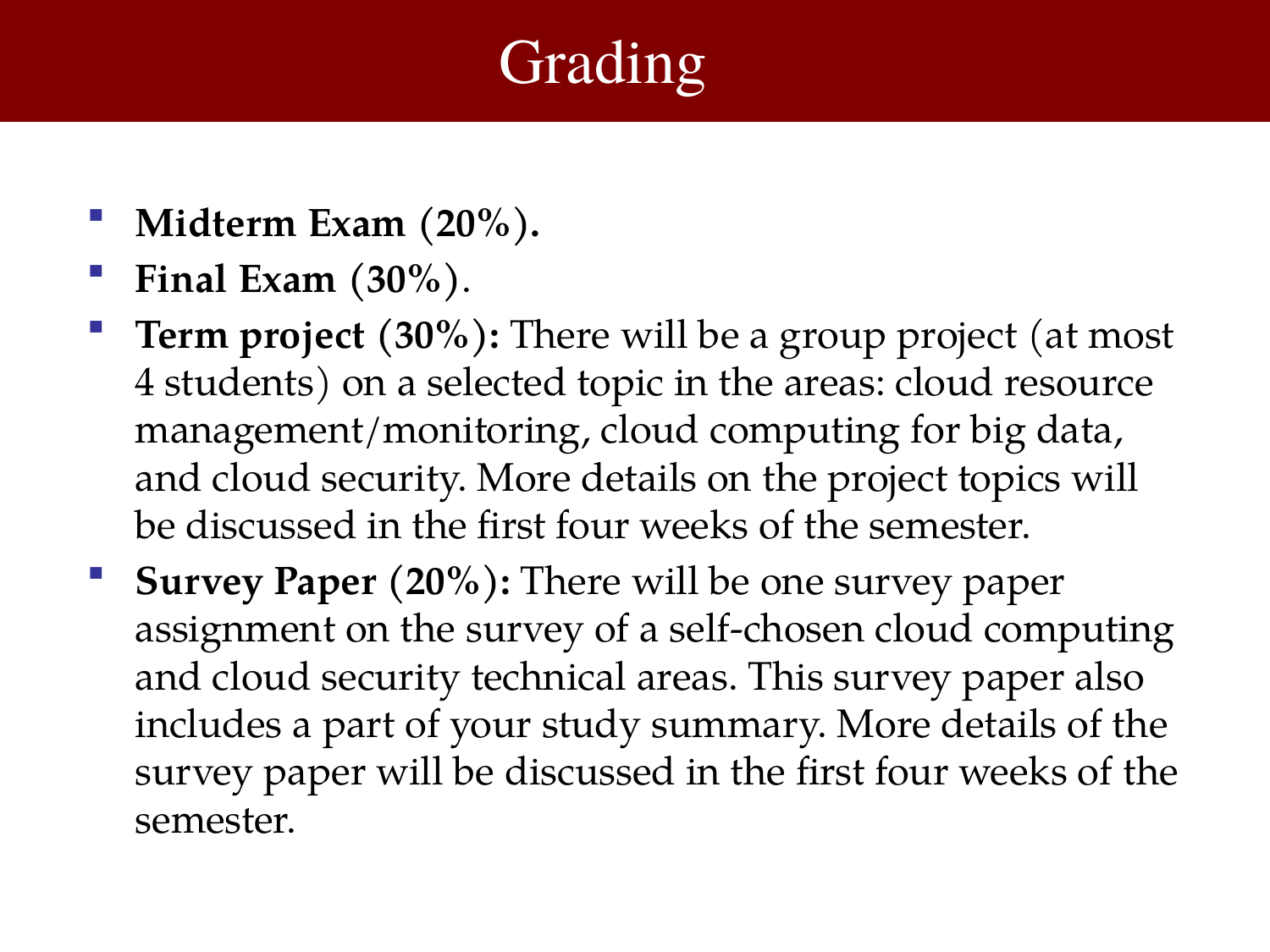

# Grading
Midterm Exam (20%).
Final Exam (30%).
Term project (30%): There will be a group project (at most 4 students) on a selected topic in the areas: cloud resource management/monitoring, cloud computing for big data, and cloud security. More details on the project topics will be discussed in the first four weeks of the semester.
Survey Paper (20%): There will be one survey paper assignment on the survey of a self-chosen cloud computing and cloud security technical areas. This survey paper also includes a part of your study summary. More details of the survey paper will be discussed in the first four weeks of the semester.

16